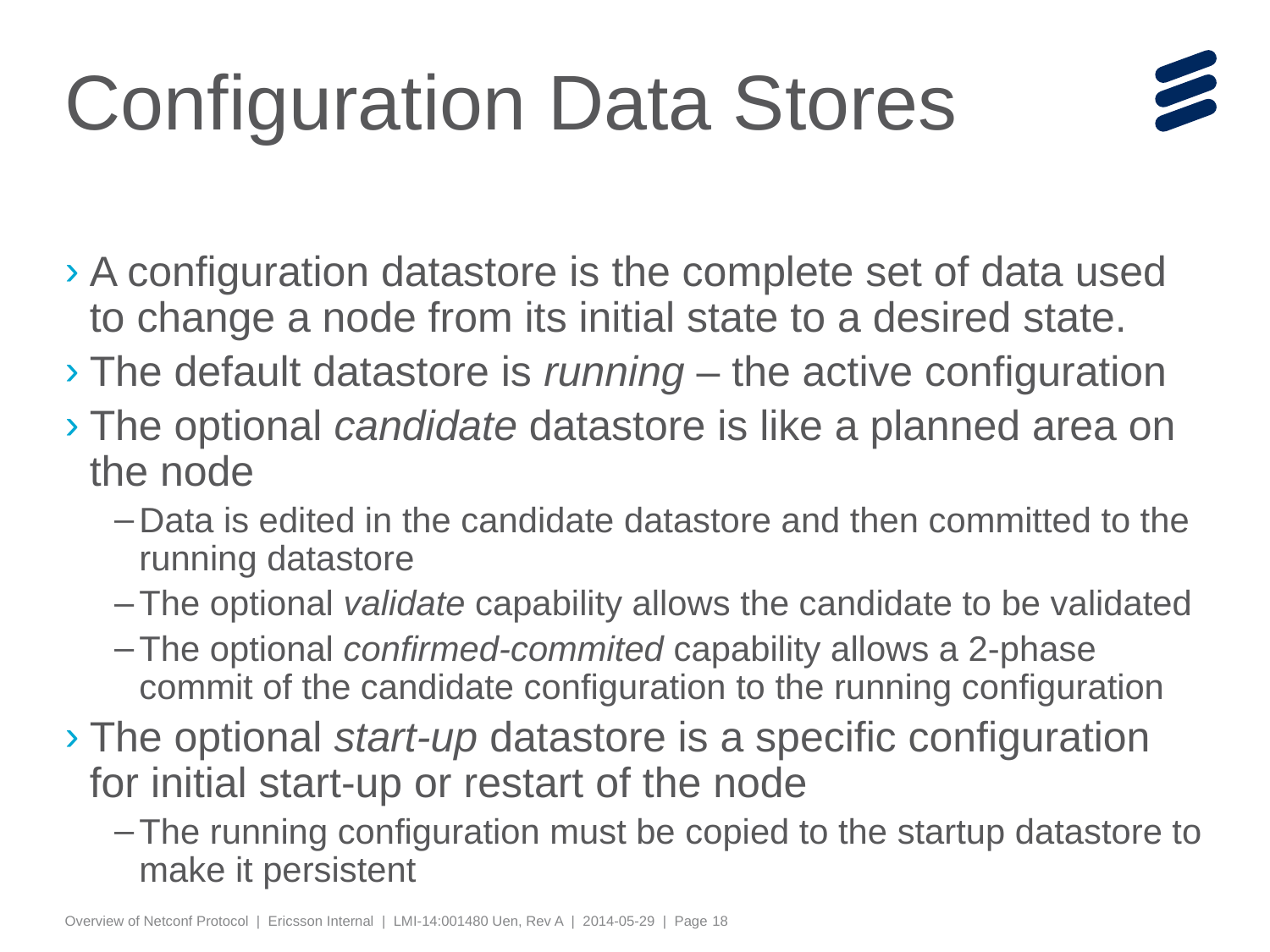

# Configuration Data Stores
A configuration datastore is the complete set of data used to change a node from its initial state to a desired state.
The default datastore is running – the active configuration
The optional candidate datastore is like a planned area on the node
Data is edited in the candidate datastore and then committed to the running datastore
The optional validate capability allows the candidate to be validated
The optional confirmed-commited capability allows a 2-phase commit of the candidate configuration to the running configuration
The optional start-up datastore is a specific configuration for initial start-up or restart of the node
The running configuration must be copied to the startup datastore to make it persistent